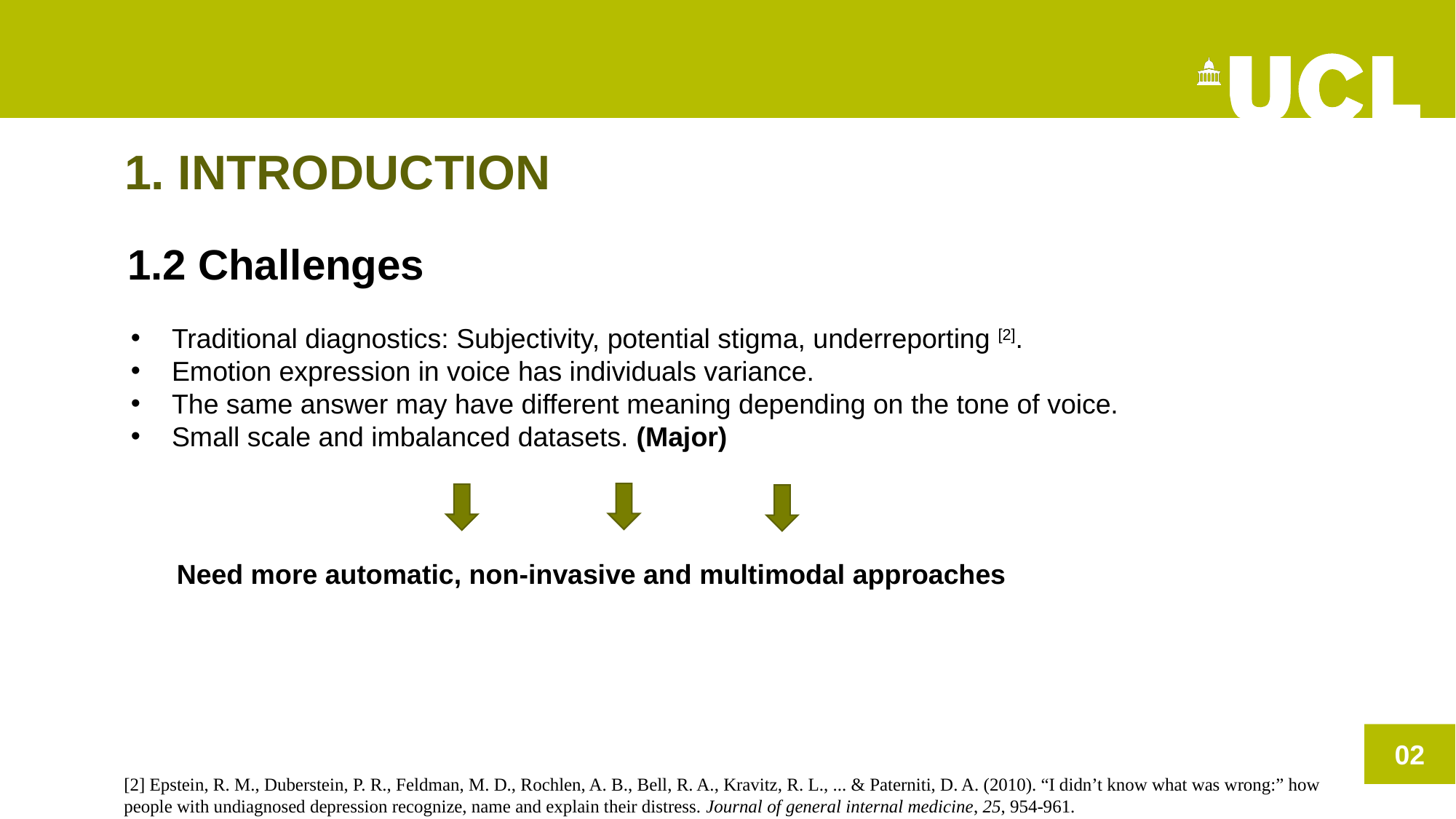

1. INTRODUCTION
1.2 Challenges
Traditional diagnostics: Subjectivity, potential stigma, underreporting [2].
Emotion expression in voice has individuals variance.
The same answer may have different meaning depending on the tone of voice.
Small scale and imbalanced datasets. (Major)

Need more automatic, non-invasive and multimodal approaches
02
[2] Epstein, R. M., Duberstein, P. R., Feldman, M. D., Rochlen, A. B., Bell, R. A., Kravitz, R. L., ... & Paterniti, D. A. (2010). “I didn’t know what was wrong:” how people with undiagnosed depression recognize, name and explain their distress. Journal of general internal medicine, 25, 954-961.